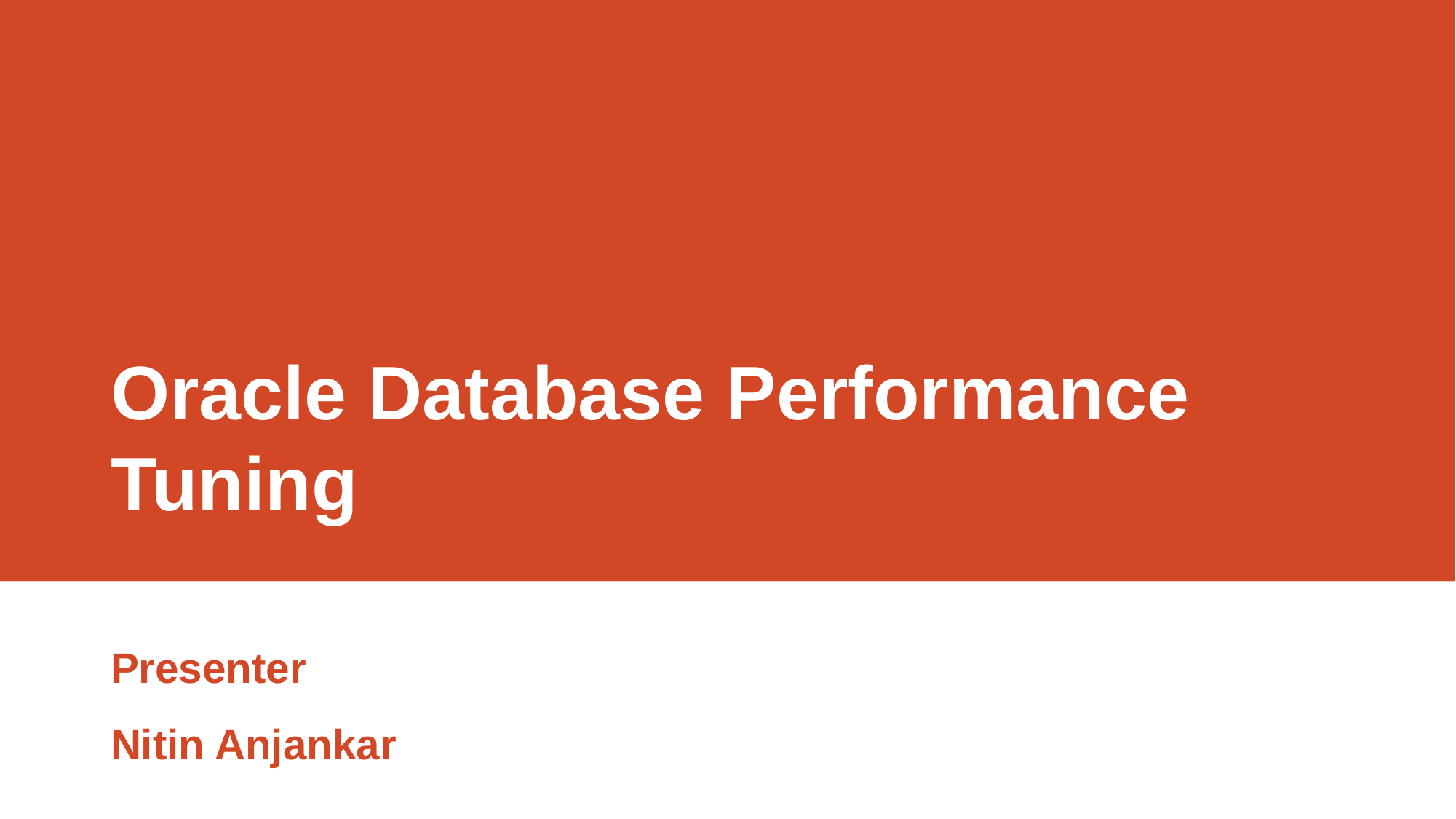

Oracle Database Performance Tuning
Presenter
Nitin Anjankar